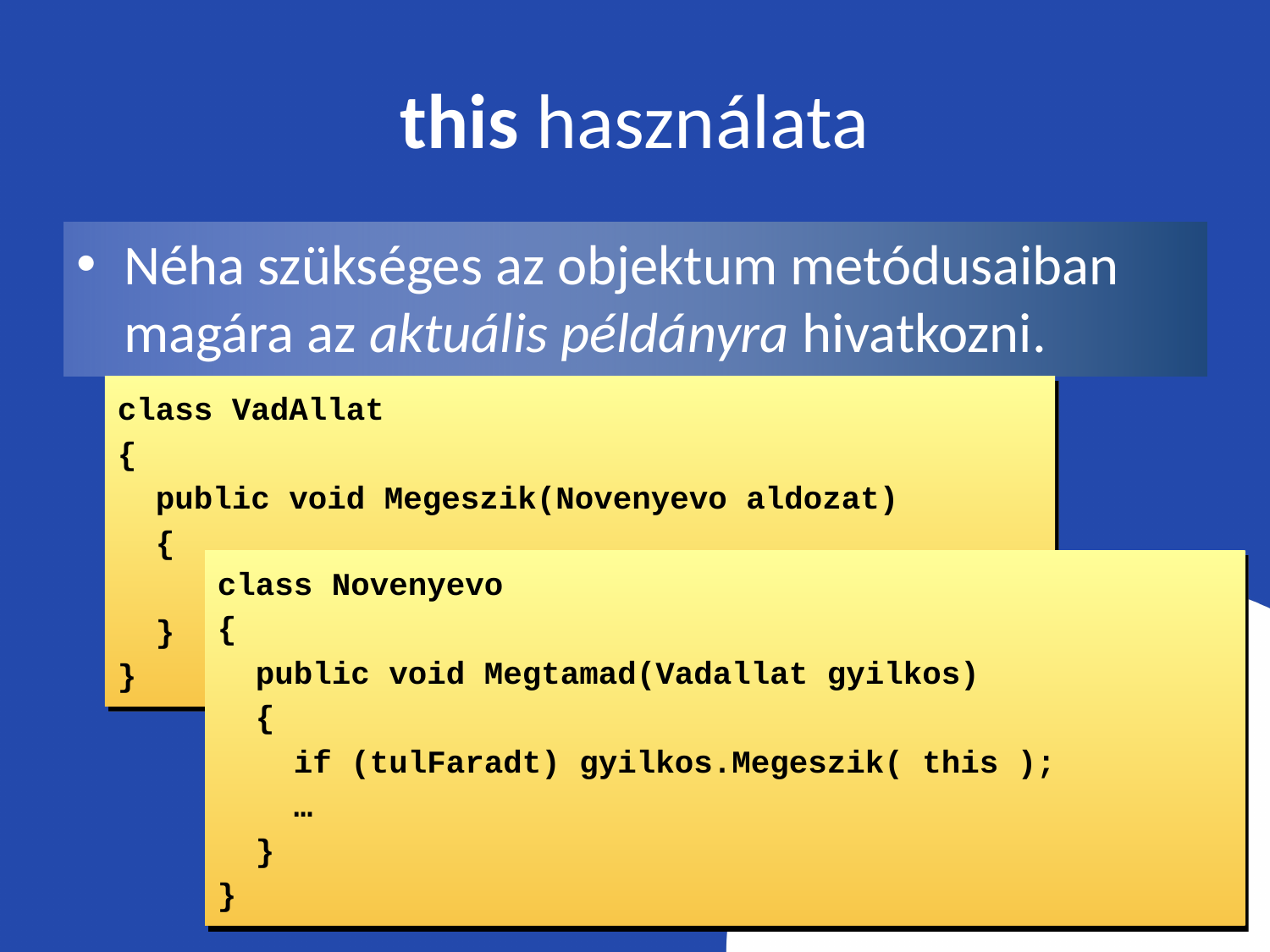

# this használata
Néha szükséges az objektum metódusaiban magára az aktuális példányra hivatkozni.
class VadAllat
{
  public void Megeszik(Novenyevo aldozat)
  {
     ...
  }
}
class Novenyevo
{
  public void Megtamad(Vadallat gyilkos)
  {
    if (tulFaradt) gyilkos.Megeszik( this );
    …
  }
}